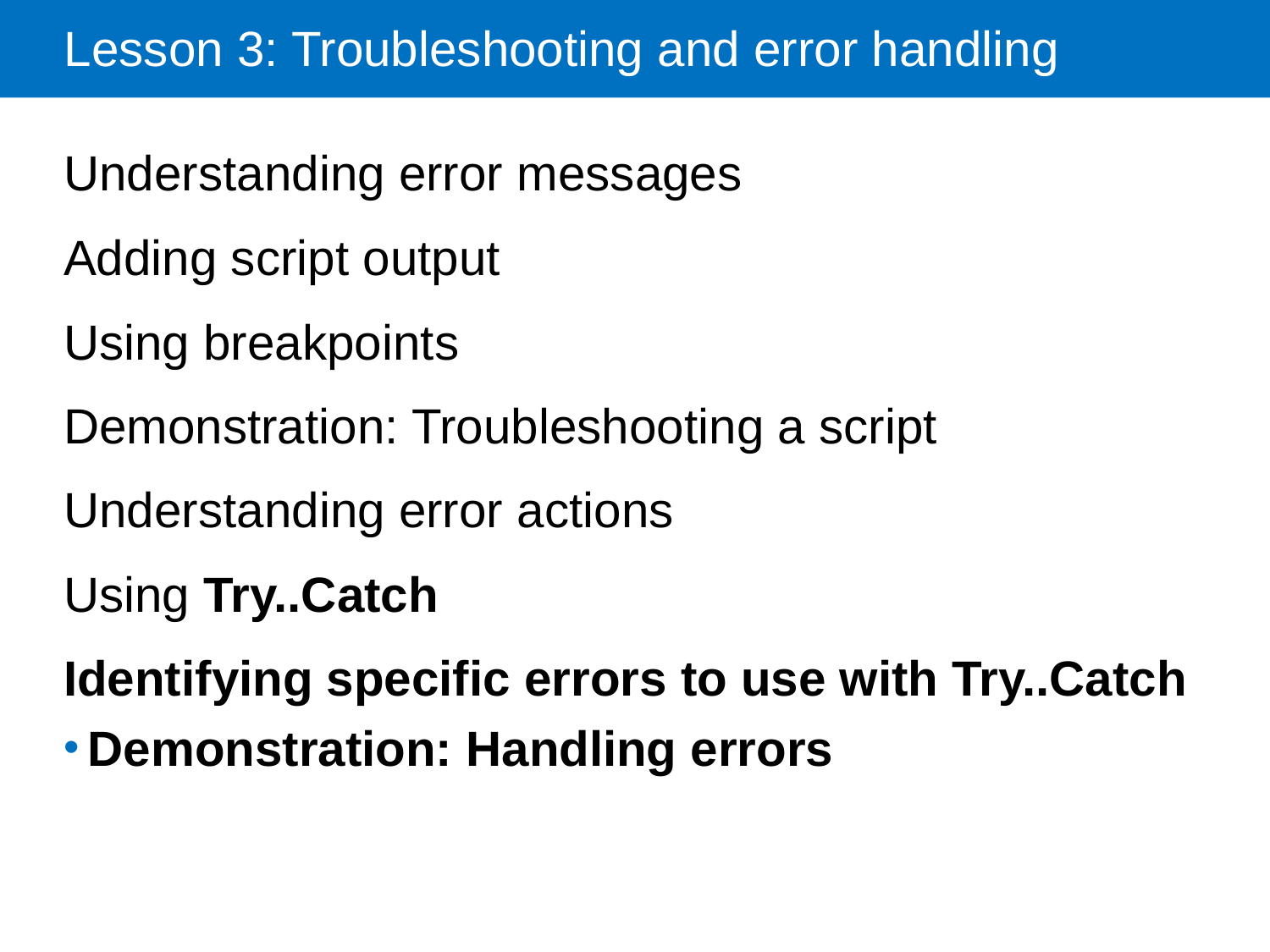

# Lesson 3: Troubleshooting and error handling
Understanding error messages
Adding script output
Using breakpoints
Demonstration: Troubleshooting a script
Understanding error actions
Using Try..Catch
Identifying specific errors to use with Try..Catch
Demonstration: Handling errors